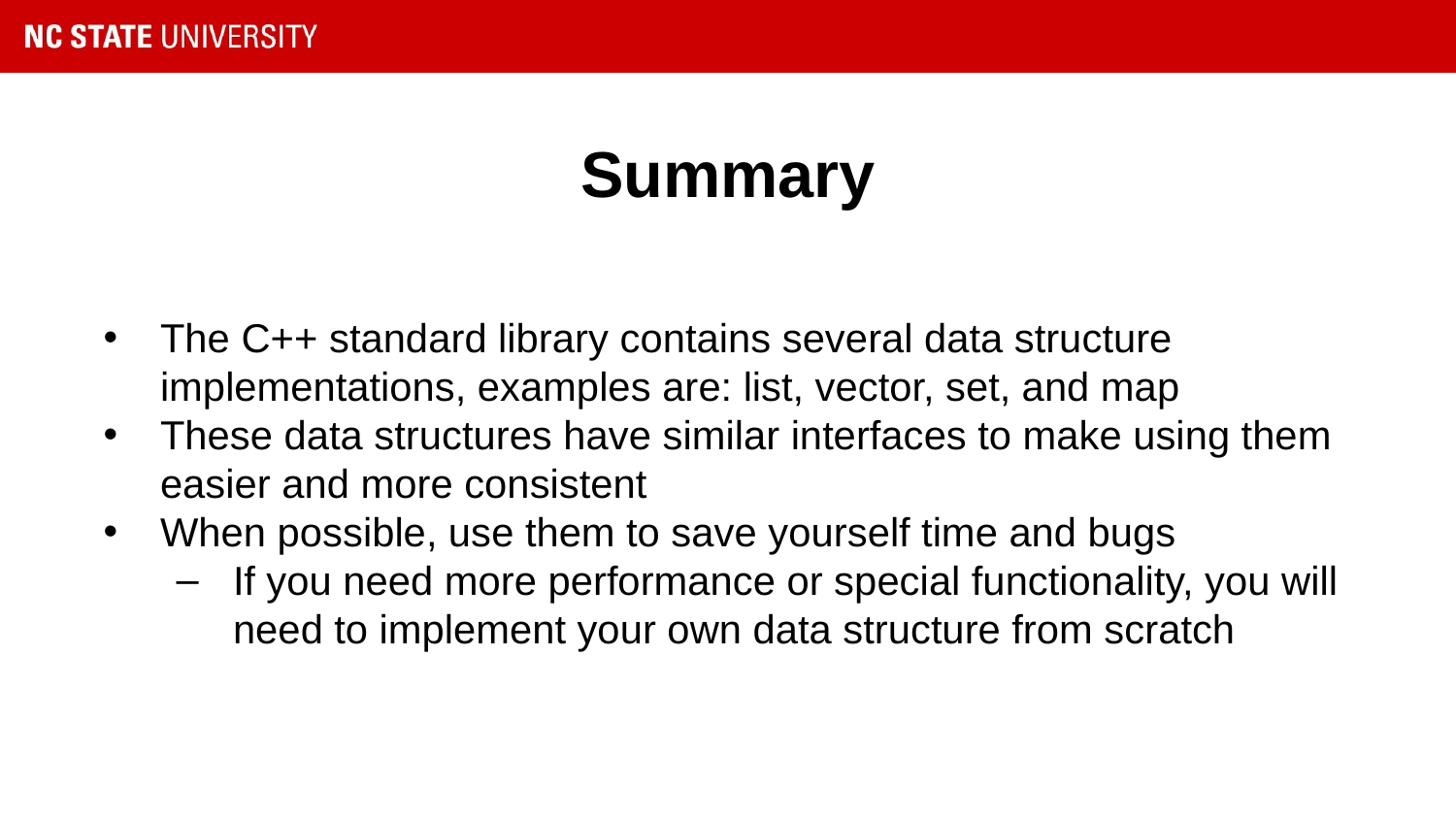

# Summary
The C++ standard library contains several data structure implementations, examples are: list, vector, set, and map
These data structures have similar interfaces to make using them easier and more consistent
When possible, use them to save yourself time and bugs
If you need more performance or special functionality, you will need to implement your own data structure from scratch